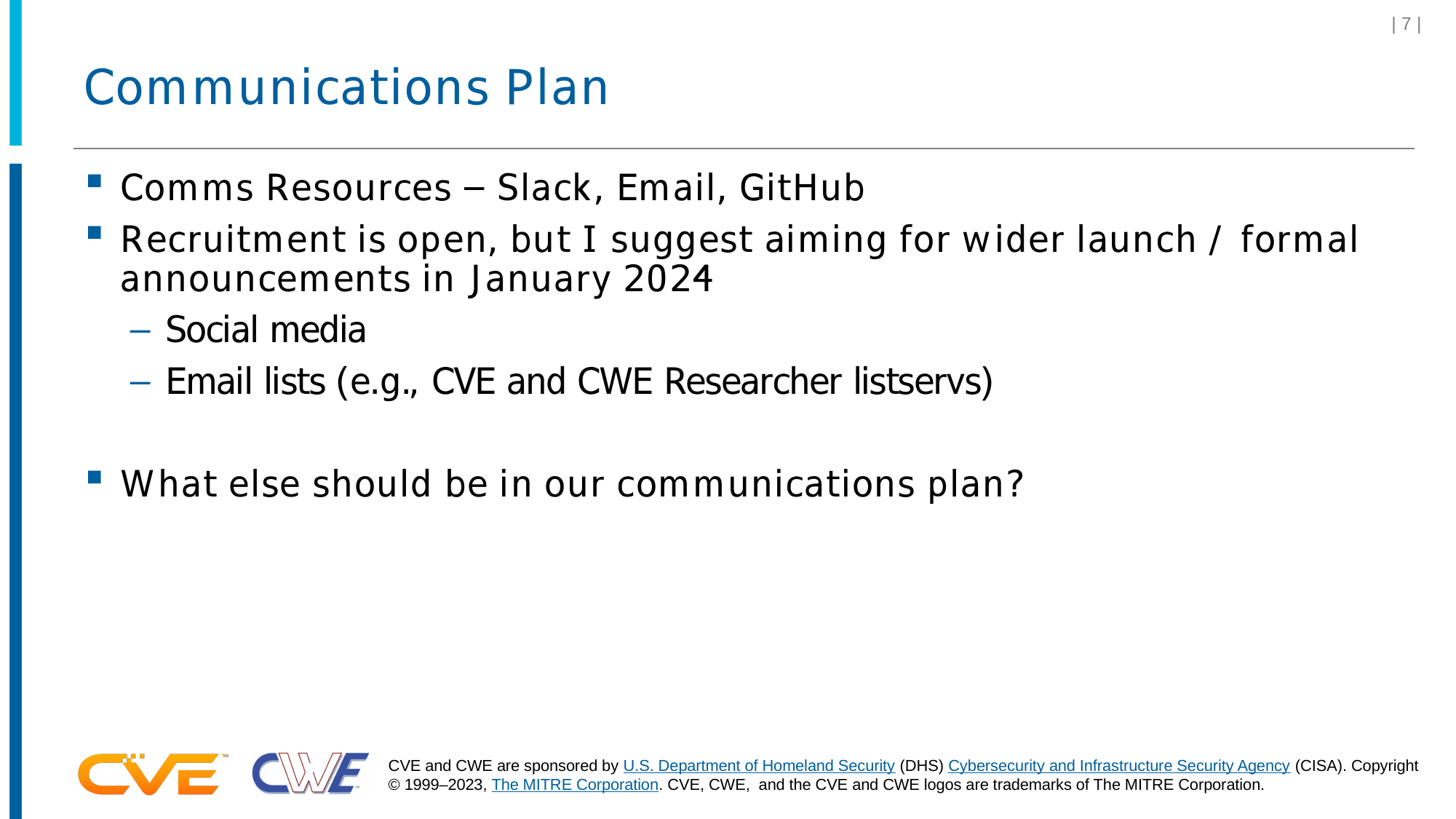

| 7 |
# Communications Plan
Comms Resources – Slack, Email, GitHub
Recruitment is open, but I suggest aiming for wider launch / formal announcements in January 2024
Social media
Email lists (e.g., CVE and CWE Researcher listservs)

What else should be in our communications plan?